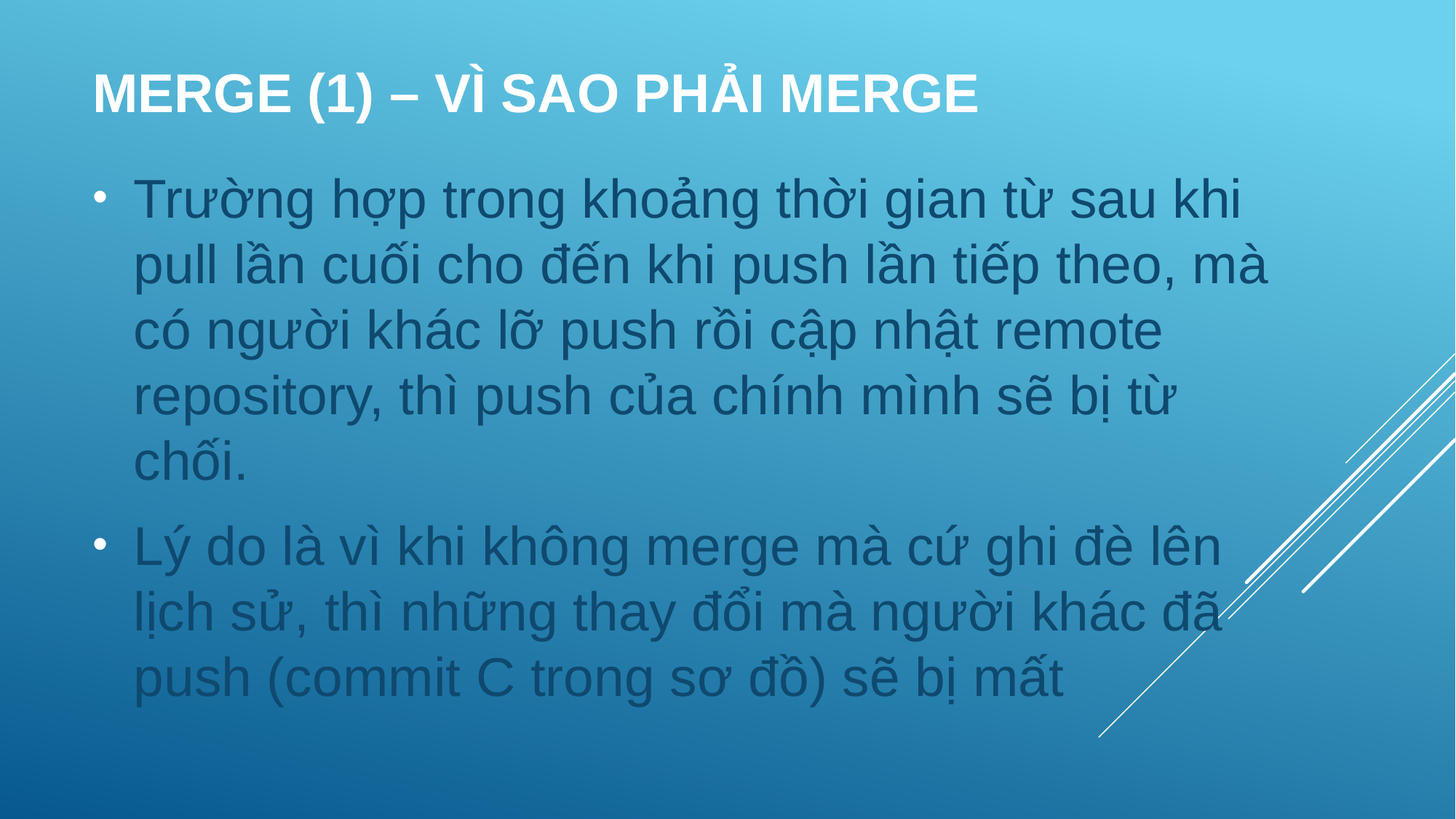

# MERGE (1) – VÌ SAO pHẢI MERGE
Trường hợp trong khoảng thời gian từ sau khi pull lần cuối cho đến khi push lần tiếp theo, mà có người khác lỡ push rồi cập nhật remote repository, thì push của chính mình sẽ bị từ chối.
Lý do là vì khi không merge mà cứ ghi đè lên lịch sử, thì những thay đổi mà người khác đã push (commit C trong sơ đồ) sẽ bị mất